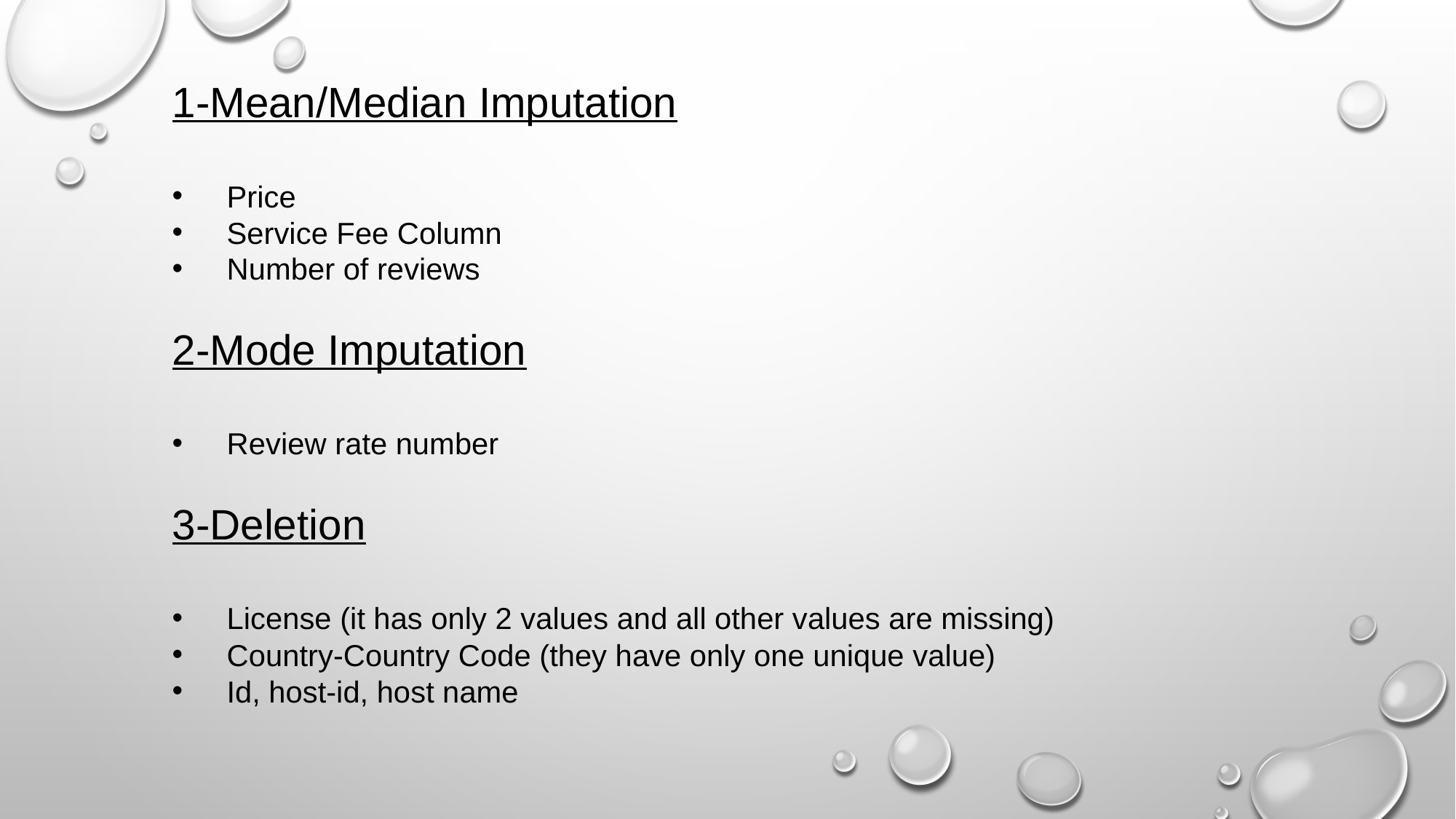

1-Mean/Median Imputation

Price
Service Fee Column
Number of reviews

2-Mode Imputation

Review rate number

3-Deletion

License (it has only 2 values and all other values are missing)
Country-Country Code (they have only one unique value)
Id, host-id, host name